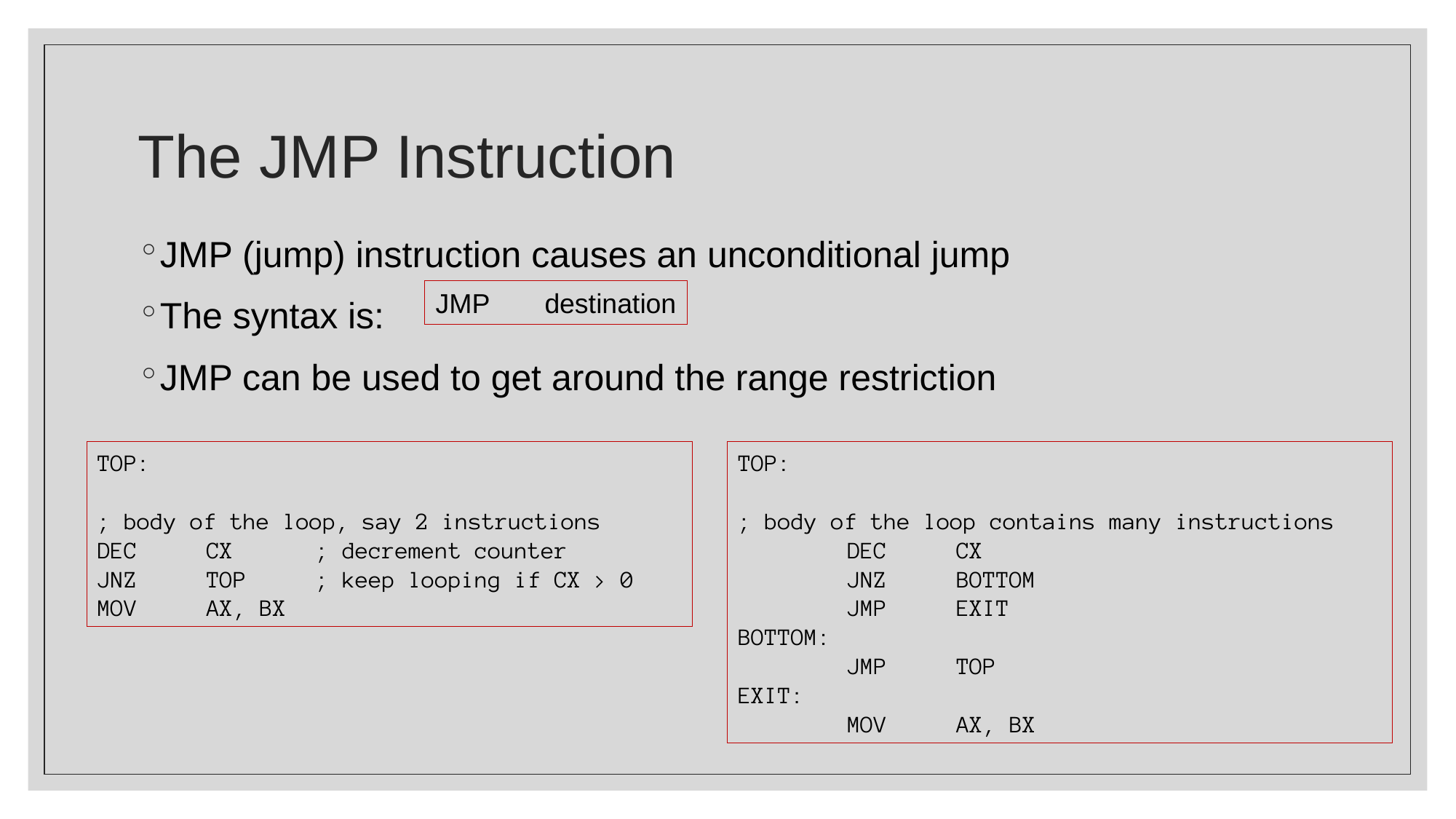

# The JMP Instruction
JMP (jump) instruction causes an unconditional jump
The syntax is:
JMP can be used to get around the range restriction
JMP 	destination
TOP:

; body of the loop, say 2 instructions
DEC 	CX	; decrement counter
JNZ 	TOP	; keep looping if CX > 0
MOV 	AX, BX
TOP:

; body of the loop contains many instructions
	DEC 	CX
	JNZ 	BOTTOM
	JMP 	EXIT
BOTTOM:
	JMP 	TOP
EXIT:
	MOV 	AX, BX